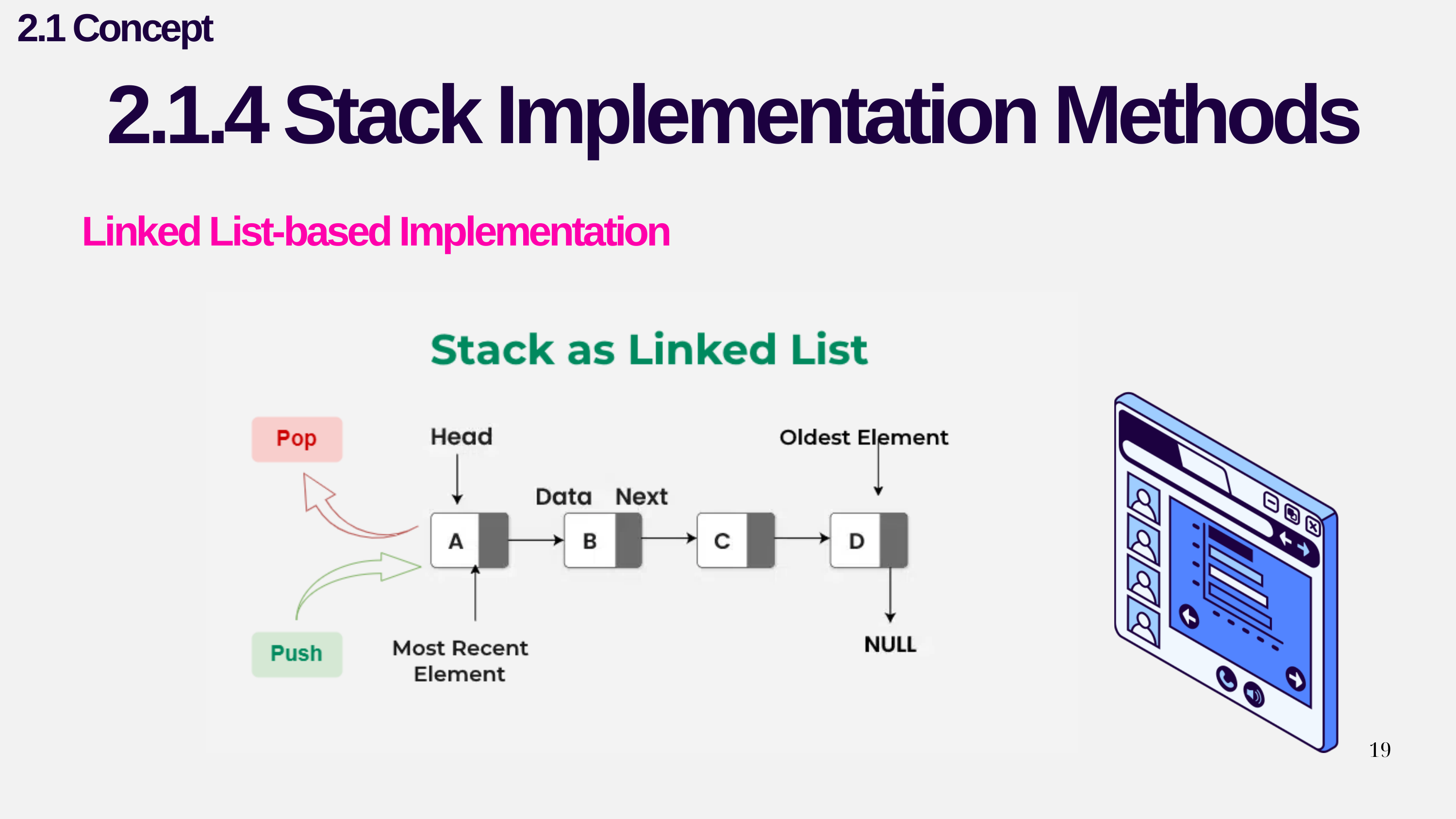

2.1 Concept
2.1.4 Stack Implementation Methods
Linked List-based Implementation

19